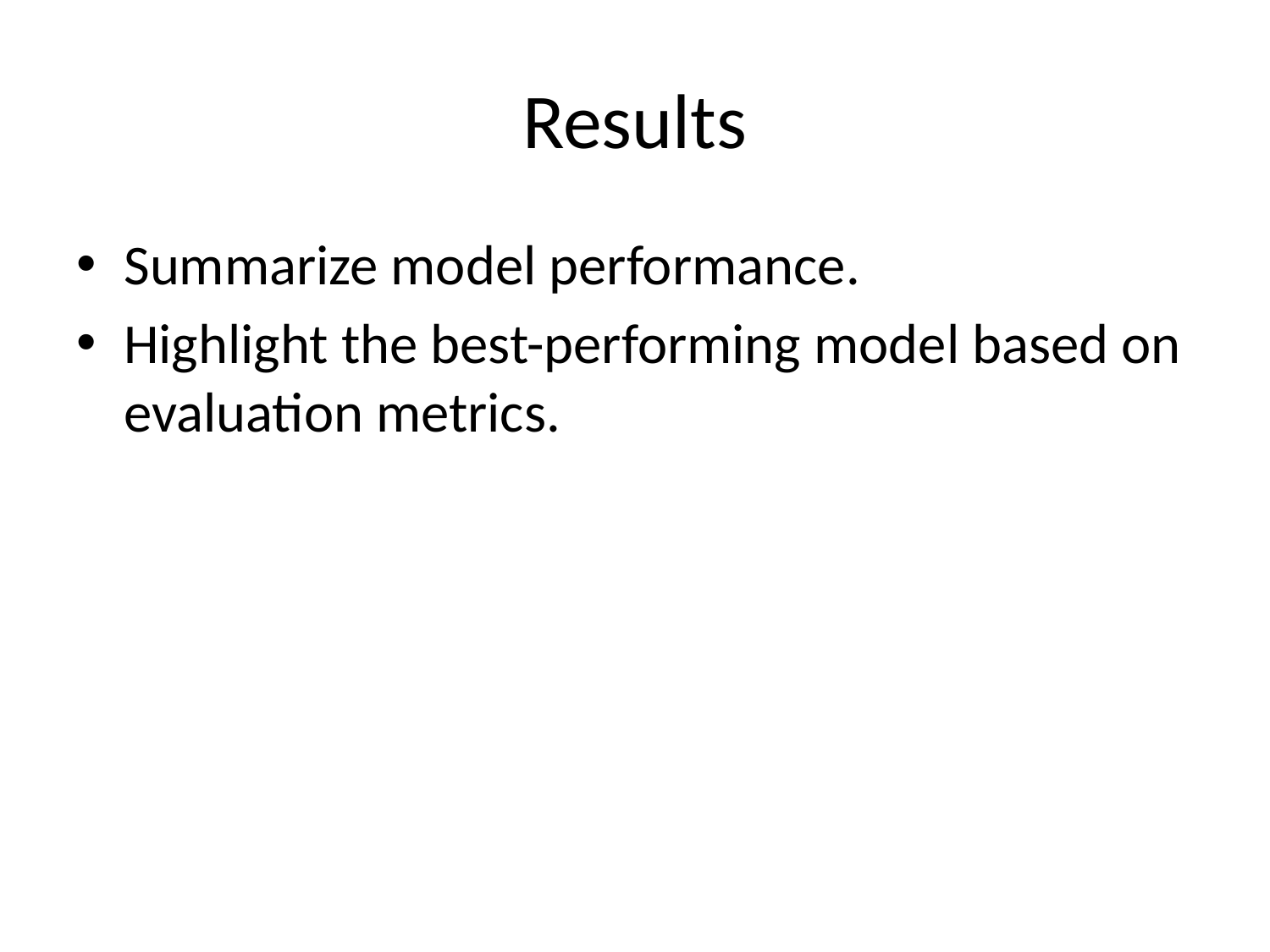

# Results
Summarize model performance.
Highlight the best-performing model based on evaluation metrics.